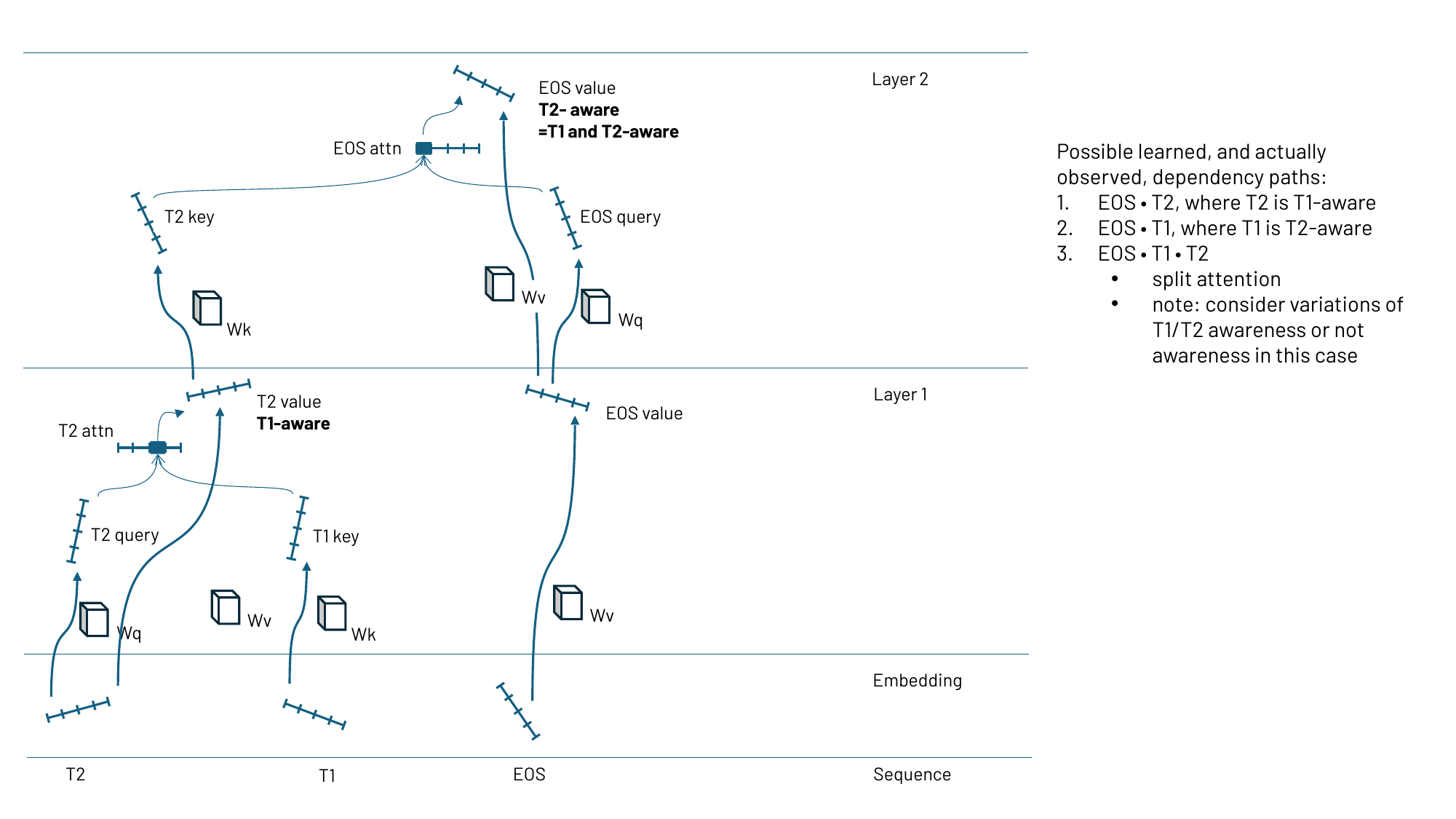

Layer 2
EOS value
T2- aware
=T1 and T2-aware
EOS attn
Possible learned, and actually observed, dependency paths:
EOS • T2, where T2 is T1-aware
EOS • T1, where T1 is T2-aware
EOS • T1 • T2
split attention
note: consider variations of T1/T2 awareness or not awareness in this case

EOS query
T2 key

Wv

Wq
Wk
Layer 1
T2 value
T1-aware
EOS value
T2 attn

T2 query
T1 key

Wv

Wv
Wq
Wk
Embedding
T2
EOS
Sequence
T1